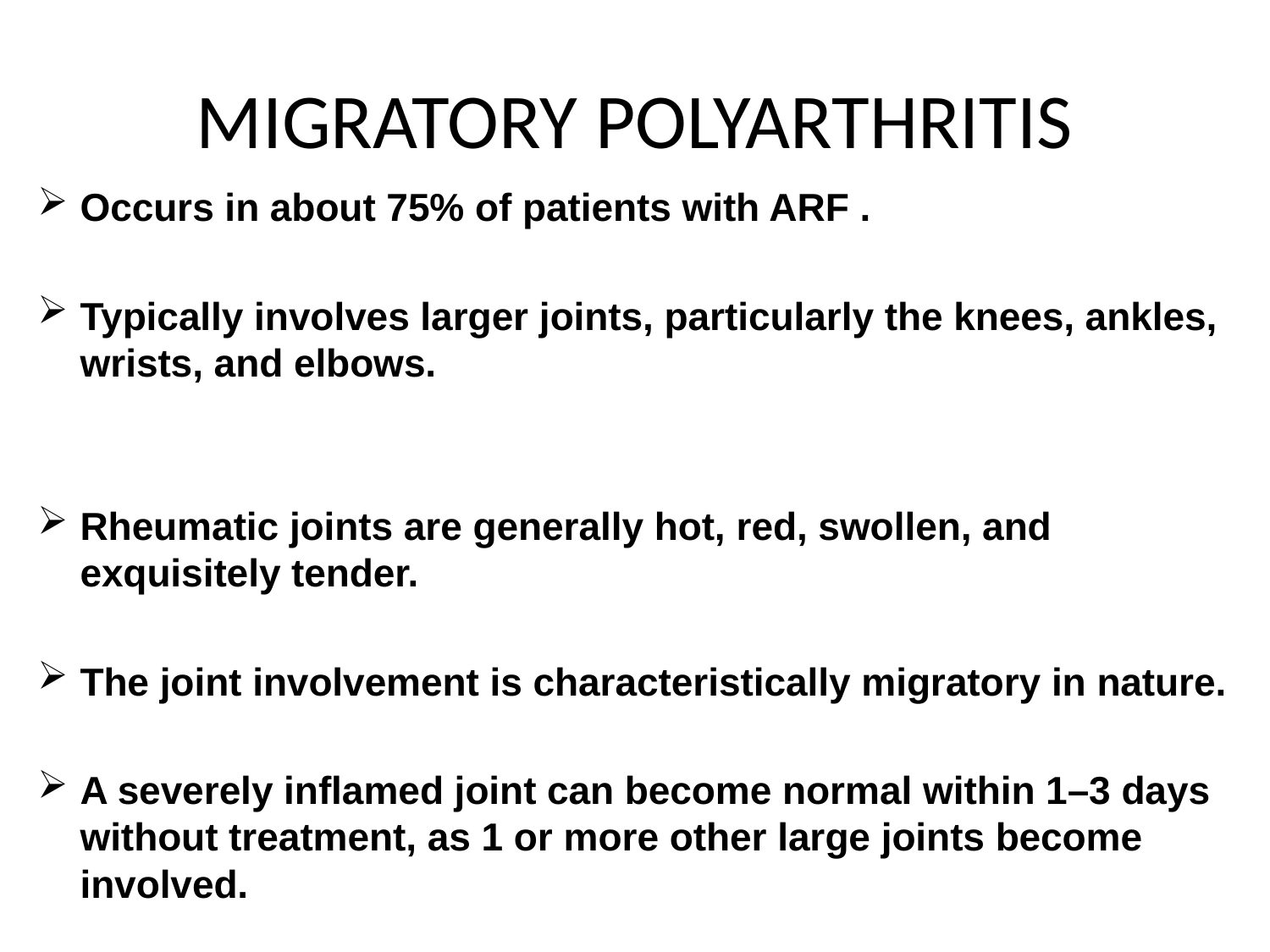

# MIGRATORY POLYARTHRITIS
Occurs in about 75% of patients with ARF .

Typically involves larger joints, particularly the knees, ankles, wrists, and elbows.

Rheumatic joints are generally hot, red, swollen, and exquisitely tender.

The joint involvement is characteristically migratory in nature.

A severely inflamed joint can become normal within 1–3 days without treatment, as 1 or more other large joints become involved.